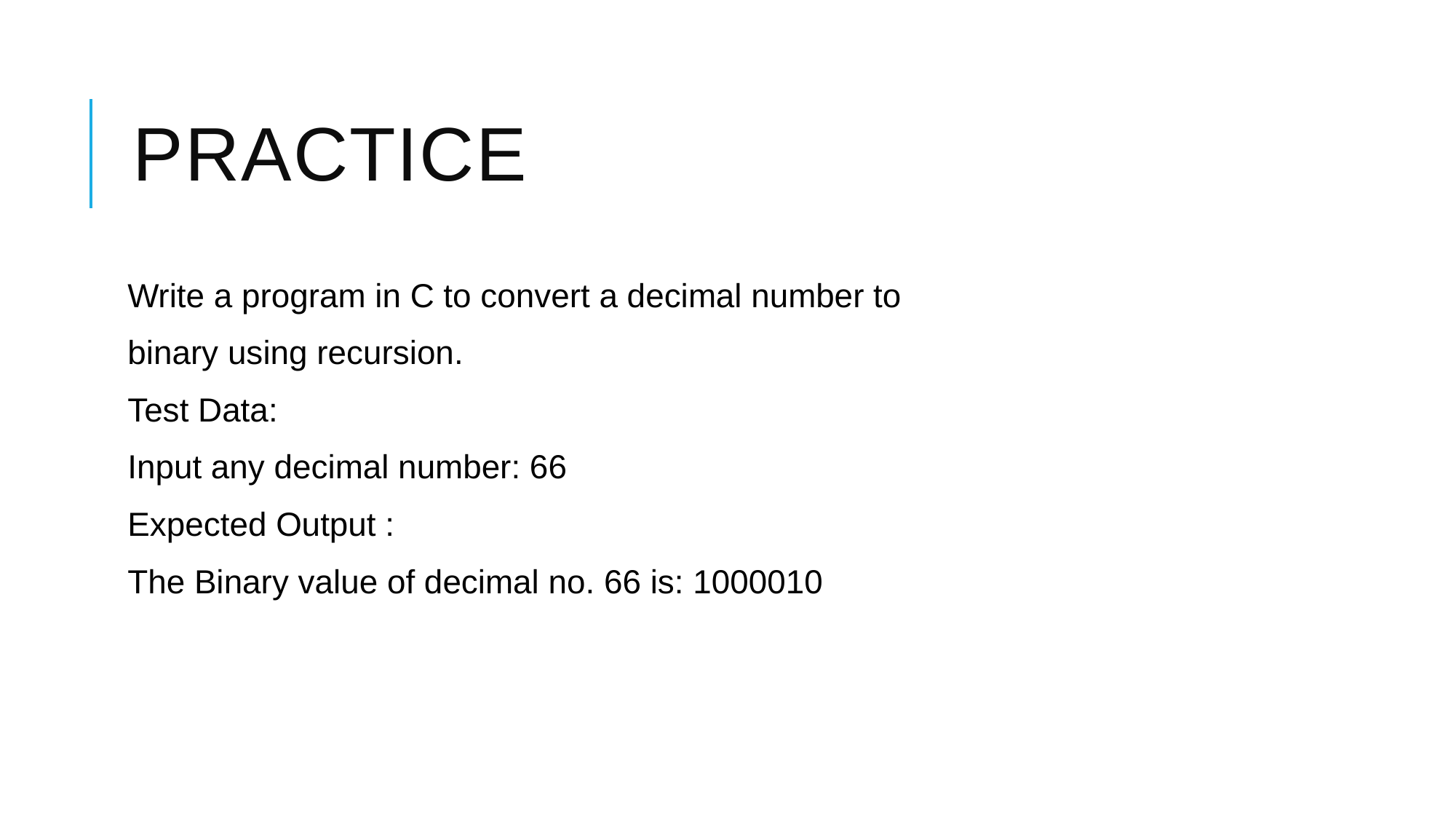

# Practice
Write a program in C to convert a decimal number to
binary using recursion.
Test Data:
Input any decimal number: 66
Expected Output :
The Binary value of decimal no. 66 is: 1000010